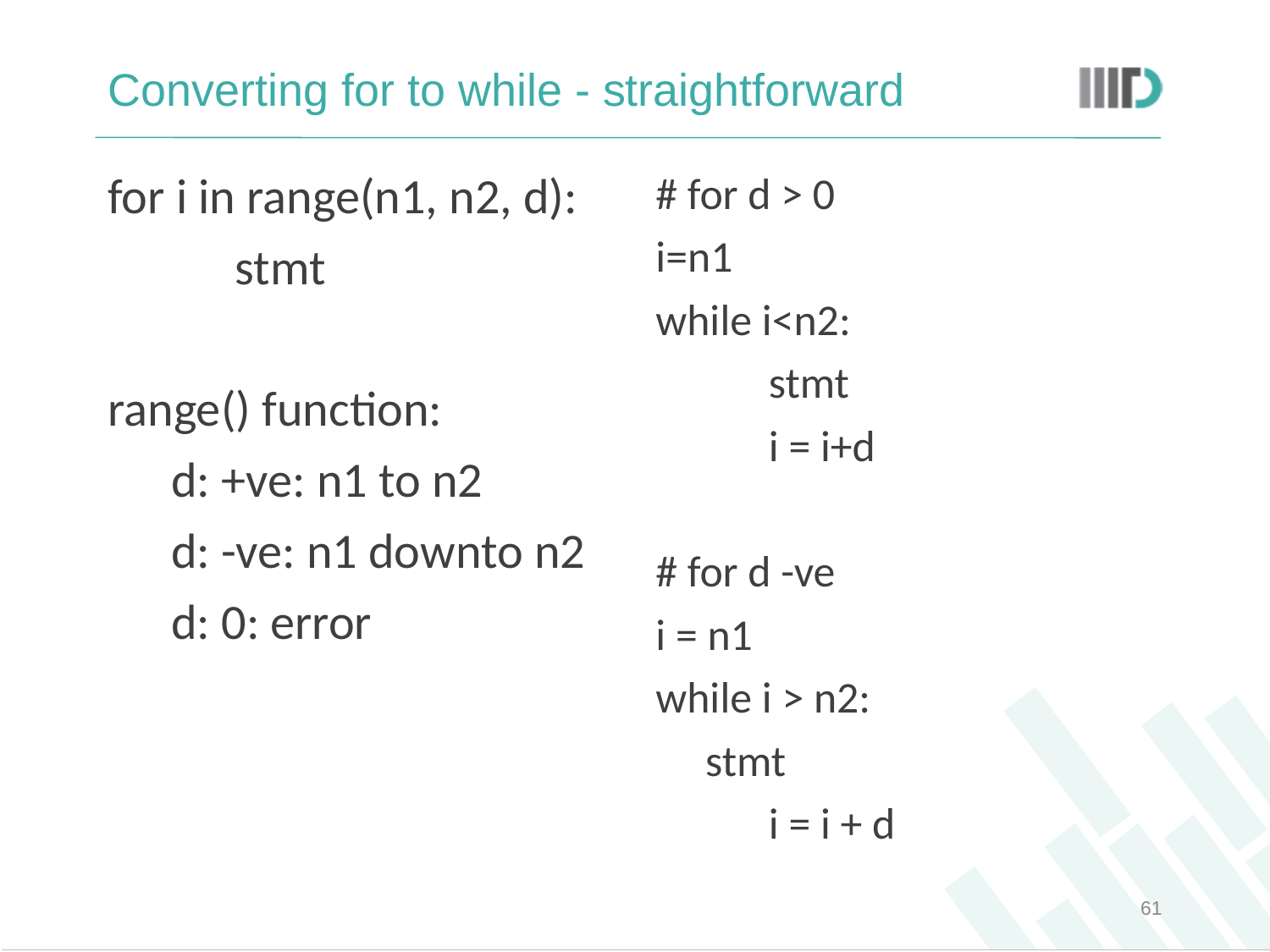

# Converting for to while - straightforward
for i in range(n1, n2, d):
	stmt

range() function:
d: +ve: n1 to n2
d: -ve: n1 downto n2
d: 0: error
# for d > 0
i=n1
while i<n2:
	stmt
	i = i+d

# for d -ve
i = n1
while i > n2:
     stmt
	i = i + d
61